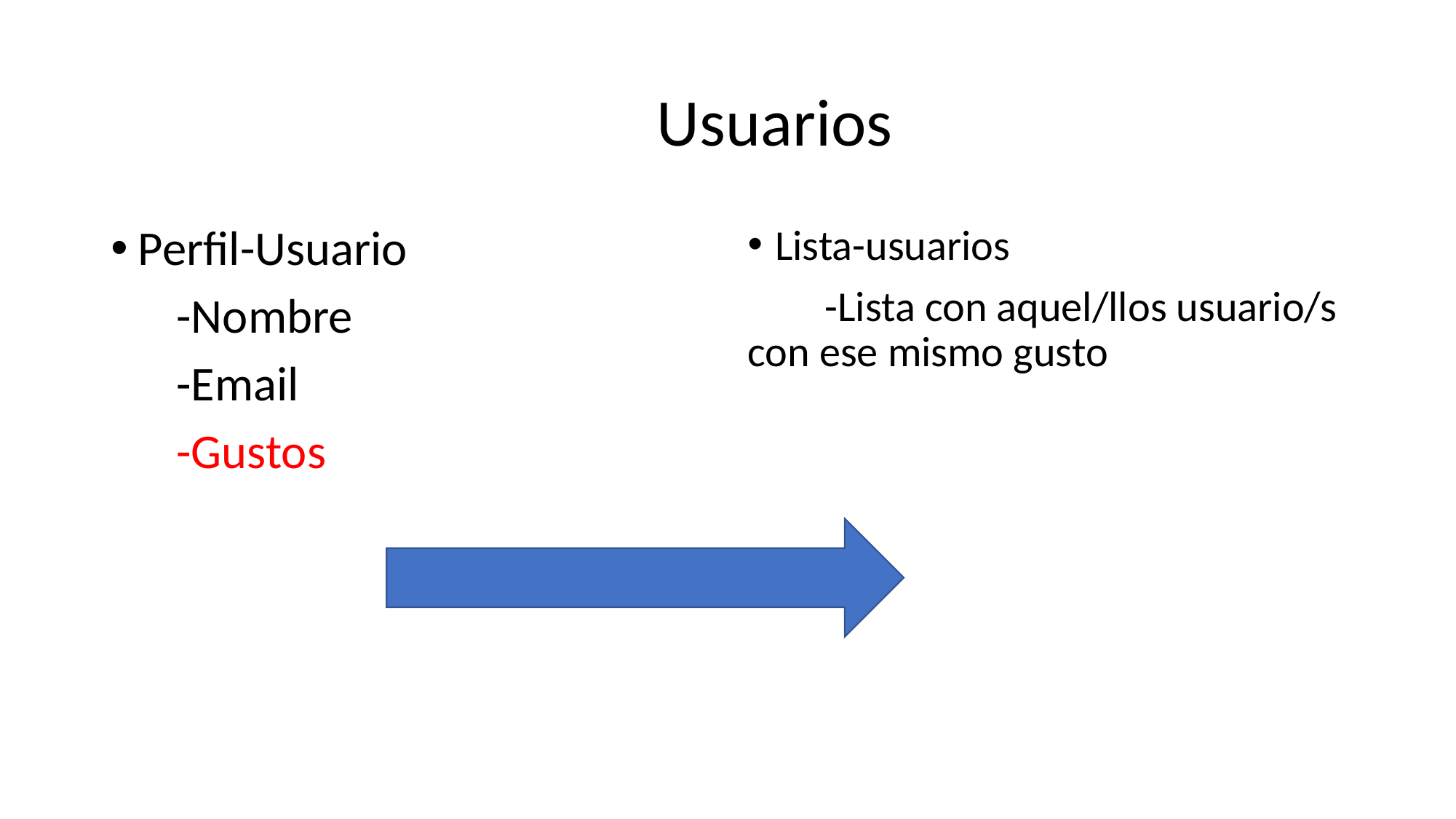

# Usuarios
Perfil-Usuario
      -Nombre
      -Email
      -Gustos
Lista-usuarios
        -Lista con aquel/llos usuario/s con ese mismo gusto